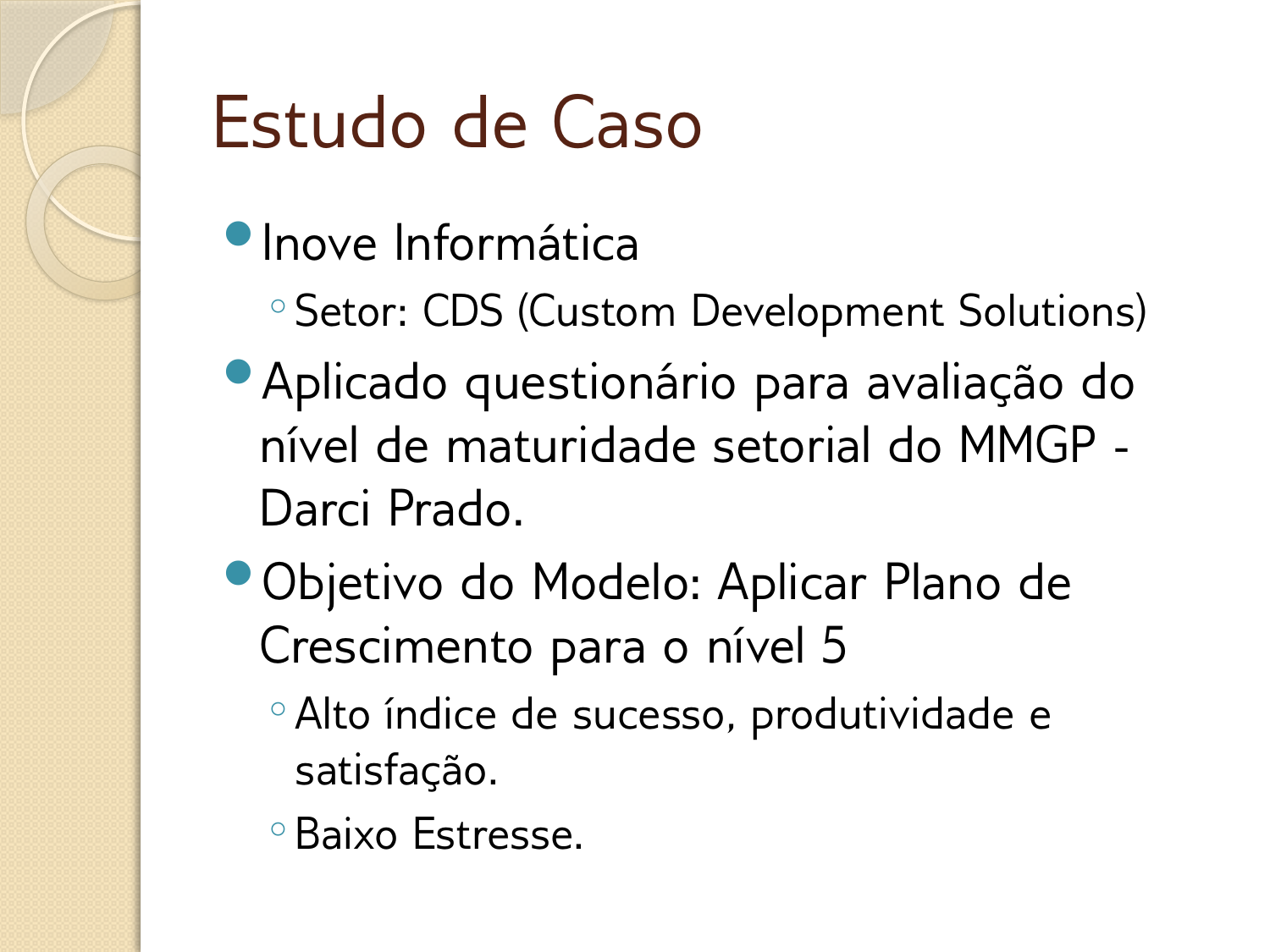

# Estudo de Caso
Inove Informática
Setor: CDS (Custom Development Solutions)
Aplicado questionário para avaliação do nível de maturidade setorial do MMGP - Darci Prado.
Objetivo do Modelo: Aplicar Plano de Crescimento para o nível 5
Alto índice de sucesso, produtividade e satisfação.
Baixo Estresse.